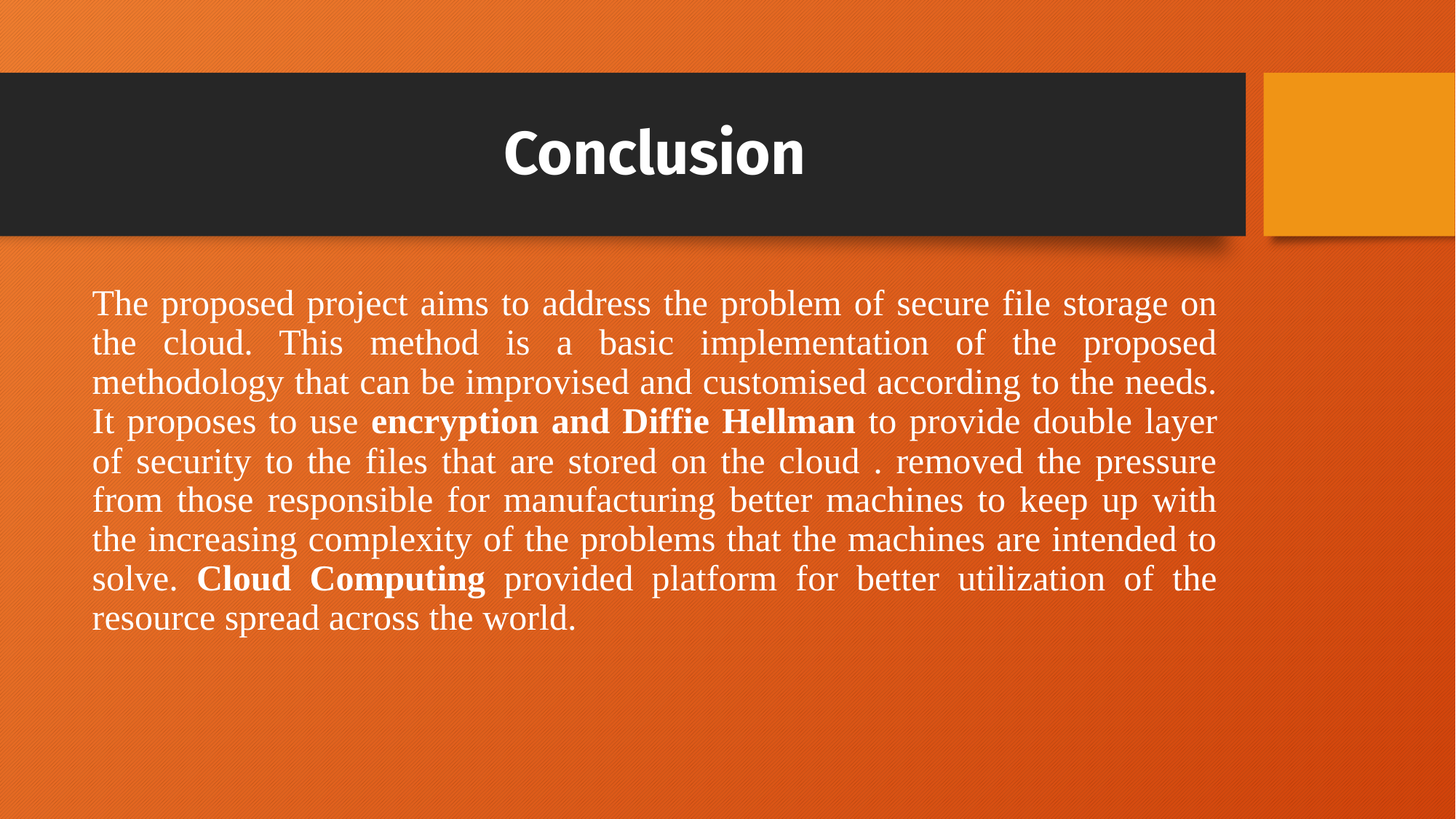

# Conclusion
The proposed project aims to address the problem of secure file storage on the cloud. This method is a basic implementation of the proposed methodology that can be improvised and customised according to the needs. It proposes to use encryption and Diffie Hellman to provide double layer of security to the files that are stored on the cloud . removed the pressure from those responsible for manufacturing better machines to keep up with the increasing complexity of the problems that the machines are intended to solve. Cloud Computing provided platform for better utilization of the resource spread across the world.